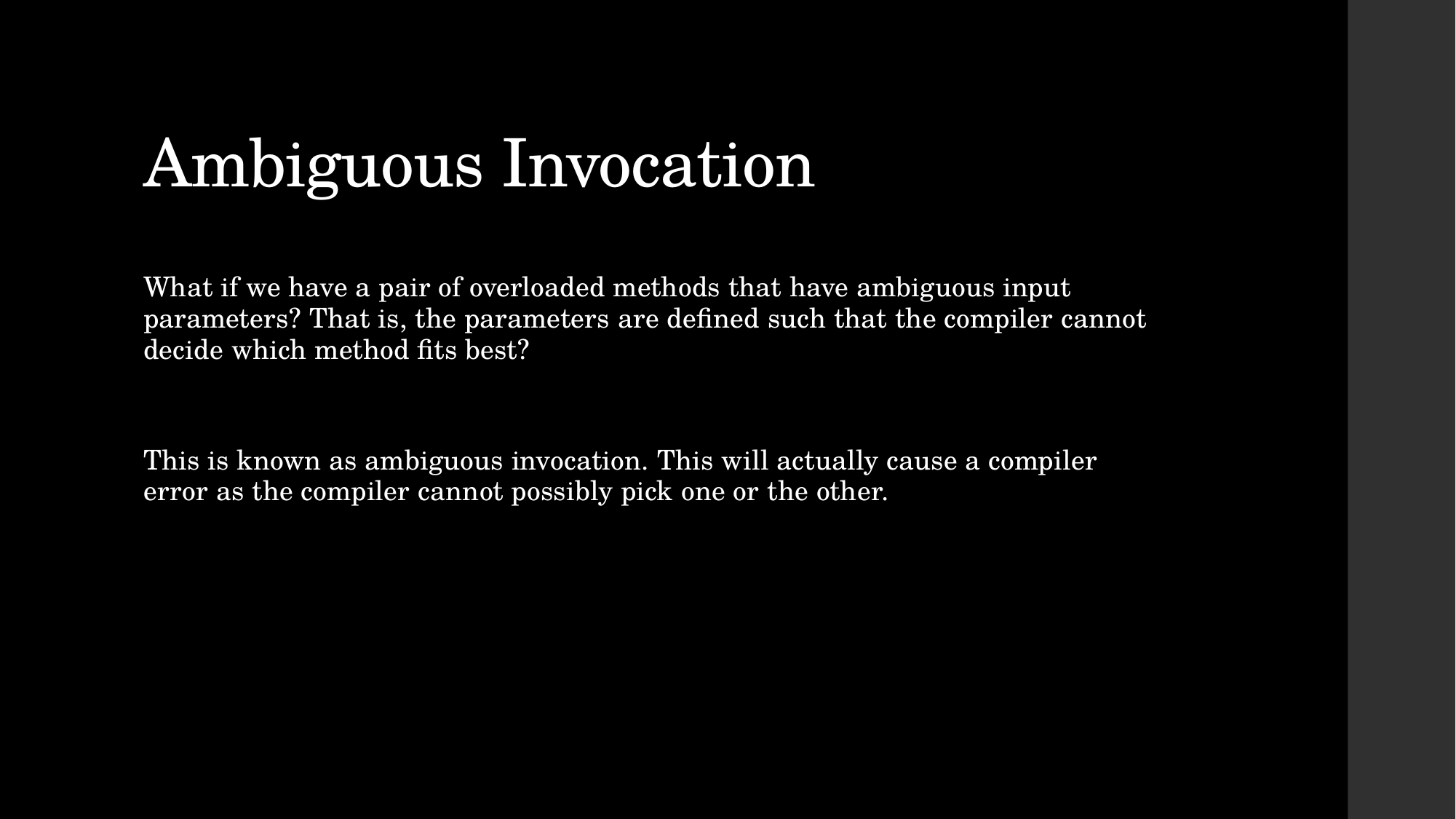

# Ambiguous Invocation
What if we have a pair of overloaded methods that have ambiguous input parameters? That is, the parameters are defined such that the compiler cannot decide which method fits best?

This is known as ambiguous invocation. This will actually cause a compiler error as the compiler cannot possibly pick one or the other.